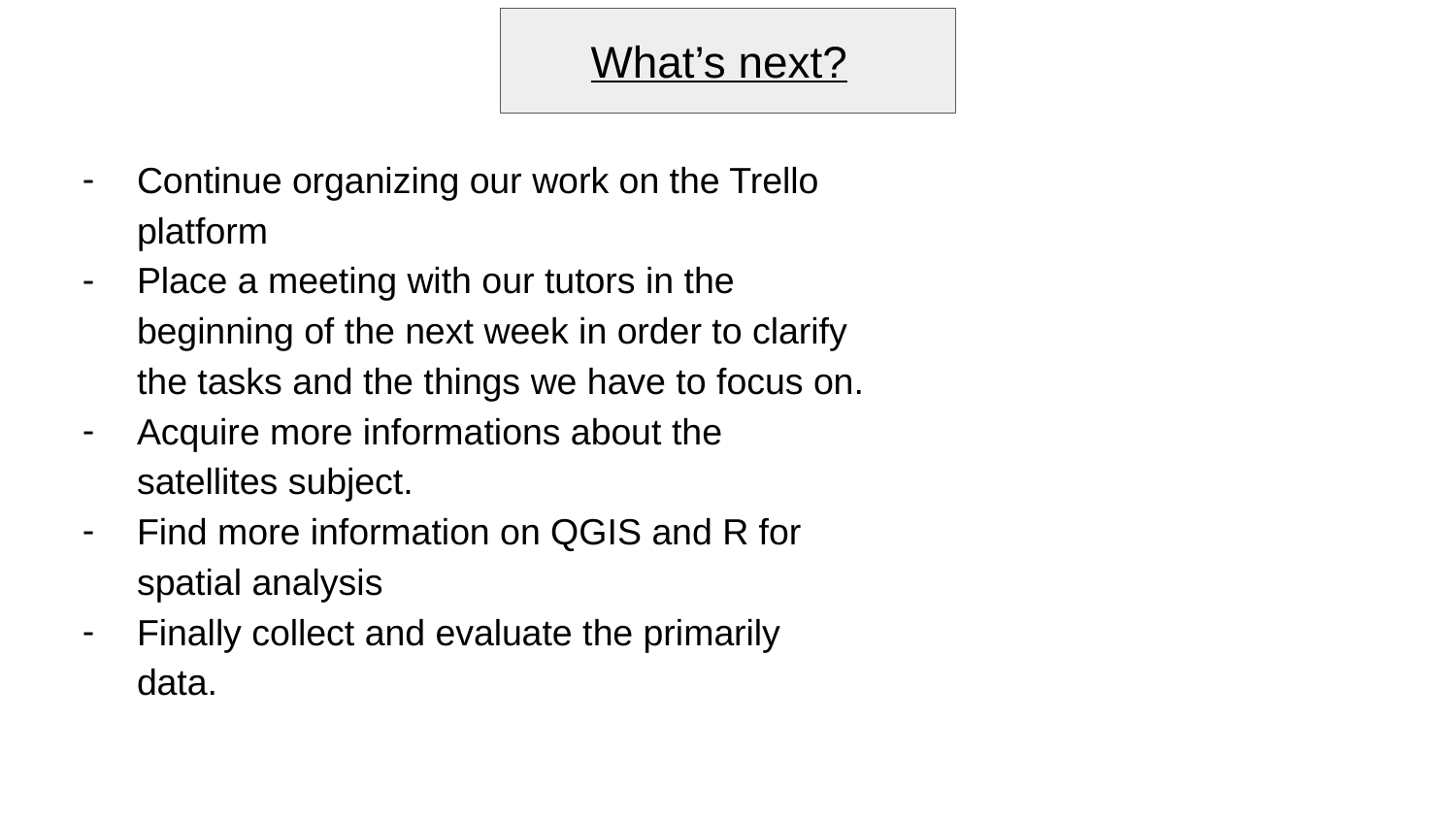

What’s next?

Continue organizing our work on the Trello platform
Place a meeting with our tutors in the beginning of the next week in order to clarify the tasks and the things we have to focus on.
Acquire more informations about the satellites subject.
Find more information on QGIS and R for spatial analysis
Finally collect and evaluate the primarily data.